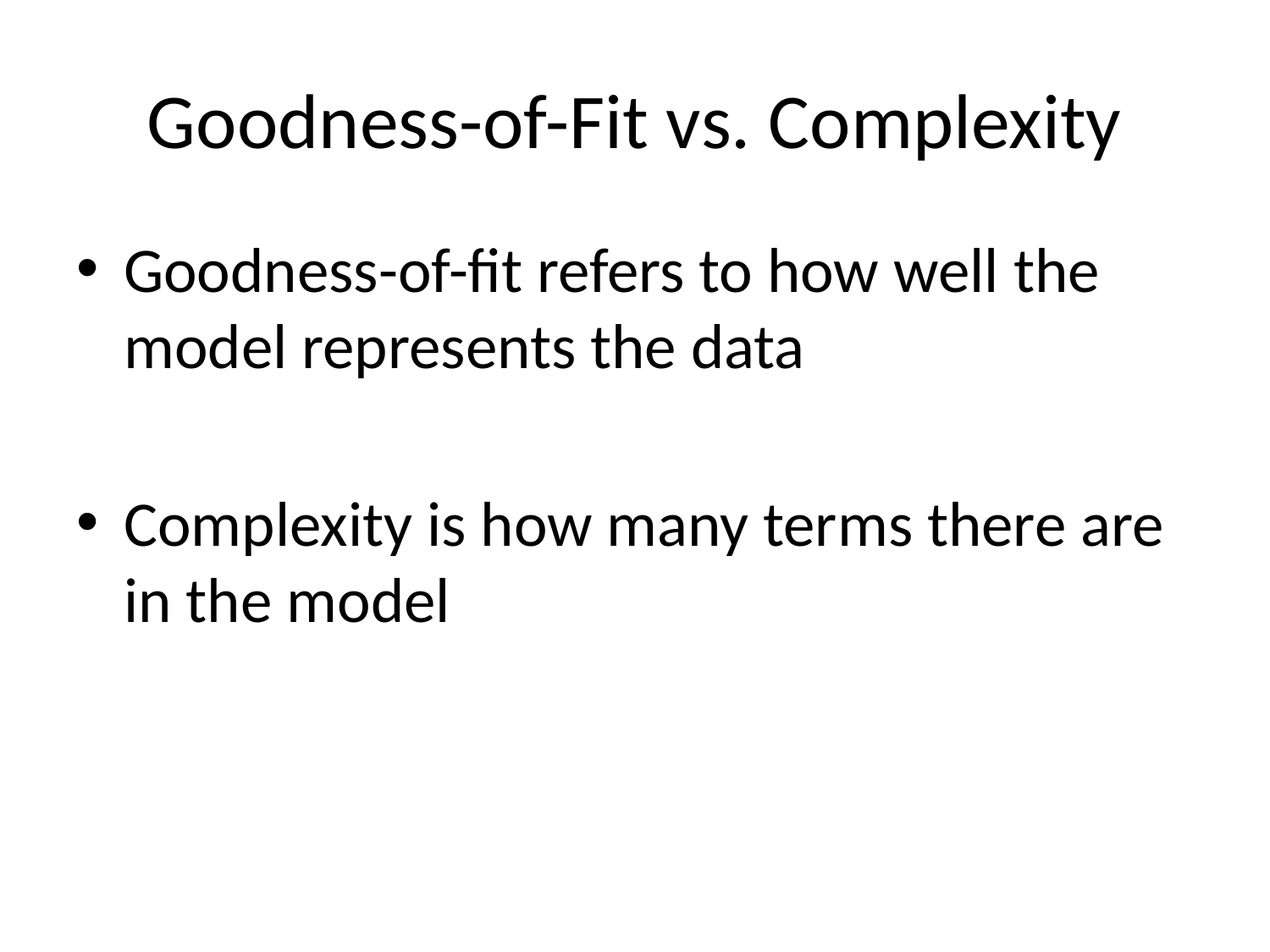

# Goodness-of-Fit vs. Complexity
Goodness-of-fit refers to how well the model represents the data

Complexity is how many terms there are in the model